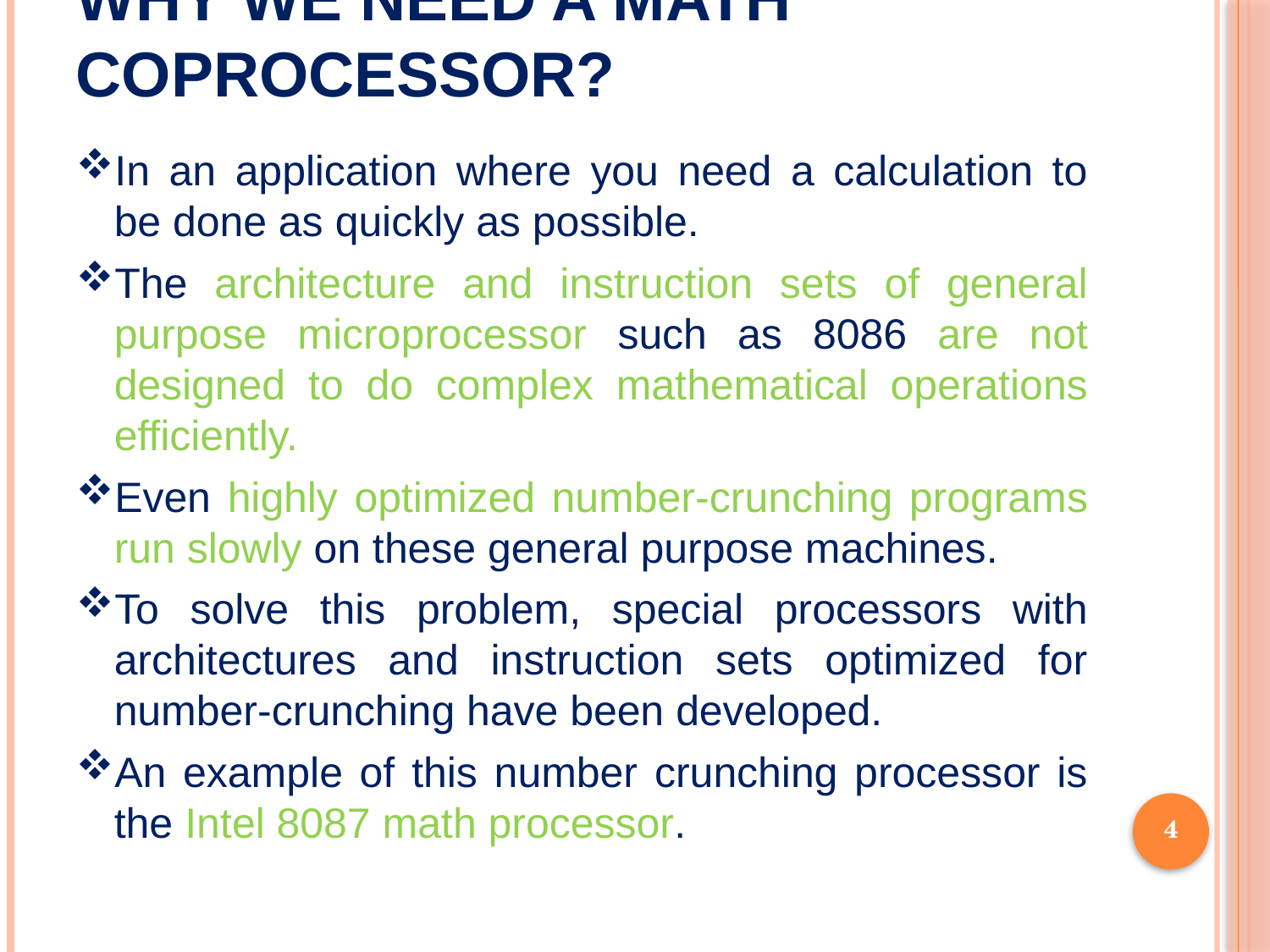

# Why we need a math coprocessor?
In an application where you need a calculation to be done as quickly as possible.
The architecture and instruction sets of general purpose microprocessor such as 8086 are not designed to do complex mathematical operations efficiently.
Even highly optimized number-crunching programs run slowly on these general purpose machines.
To solve this problem, special processors with architectures and instruction sets optimized for number-crunching have been developed.
An example of this number crunching processor is the Intel 8087 math processor.
4